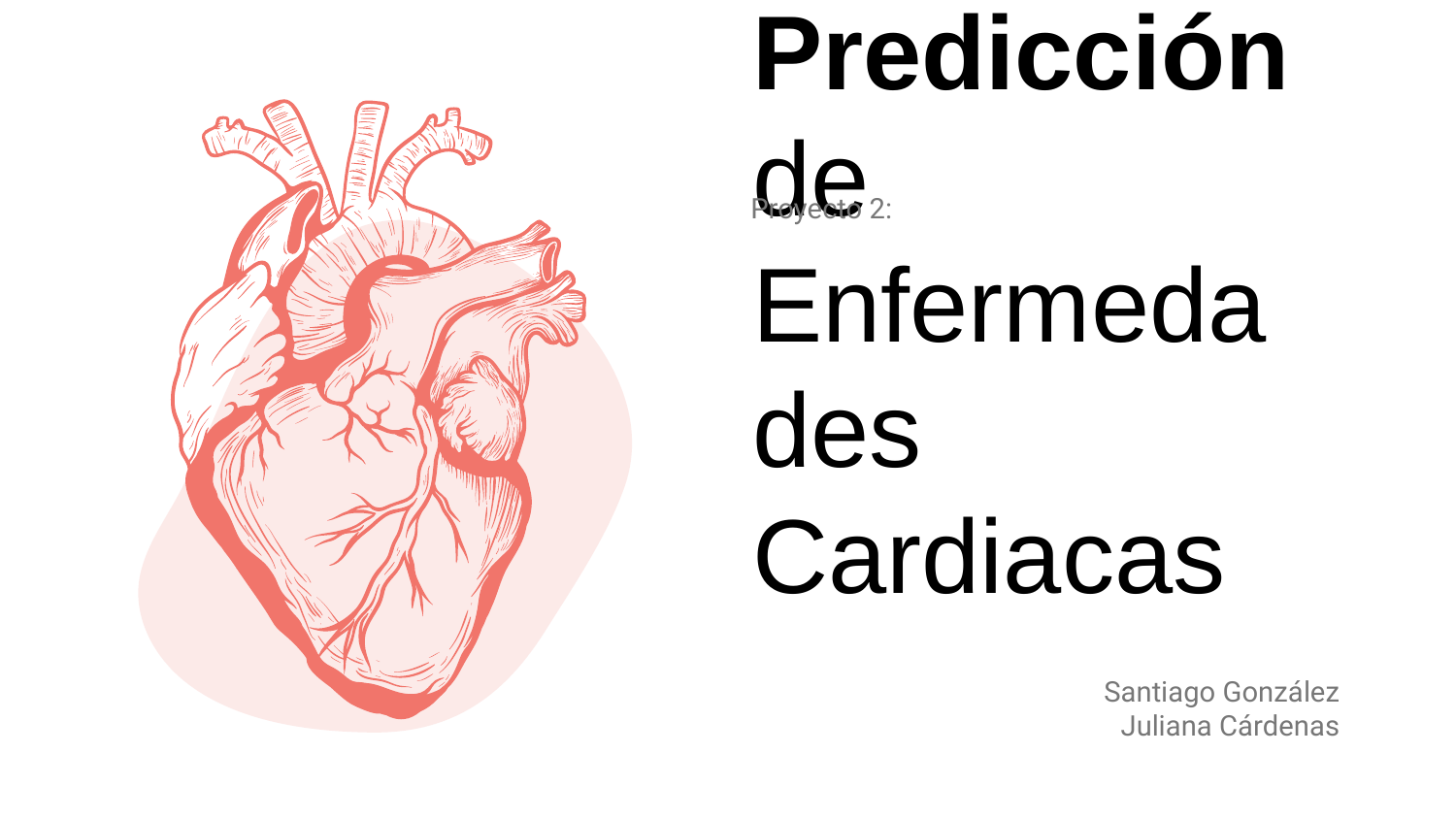

Proyecto 2:

# Predicción de Enfermedades Cardiacas
Santiago González
Juliana Cárdenas